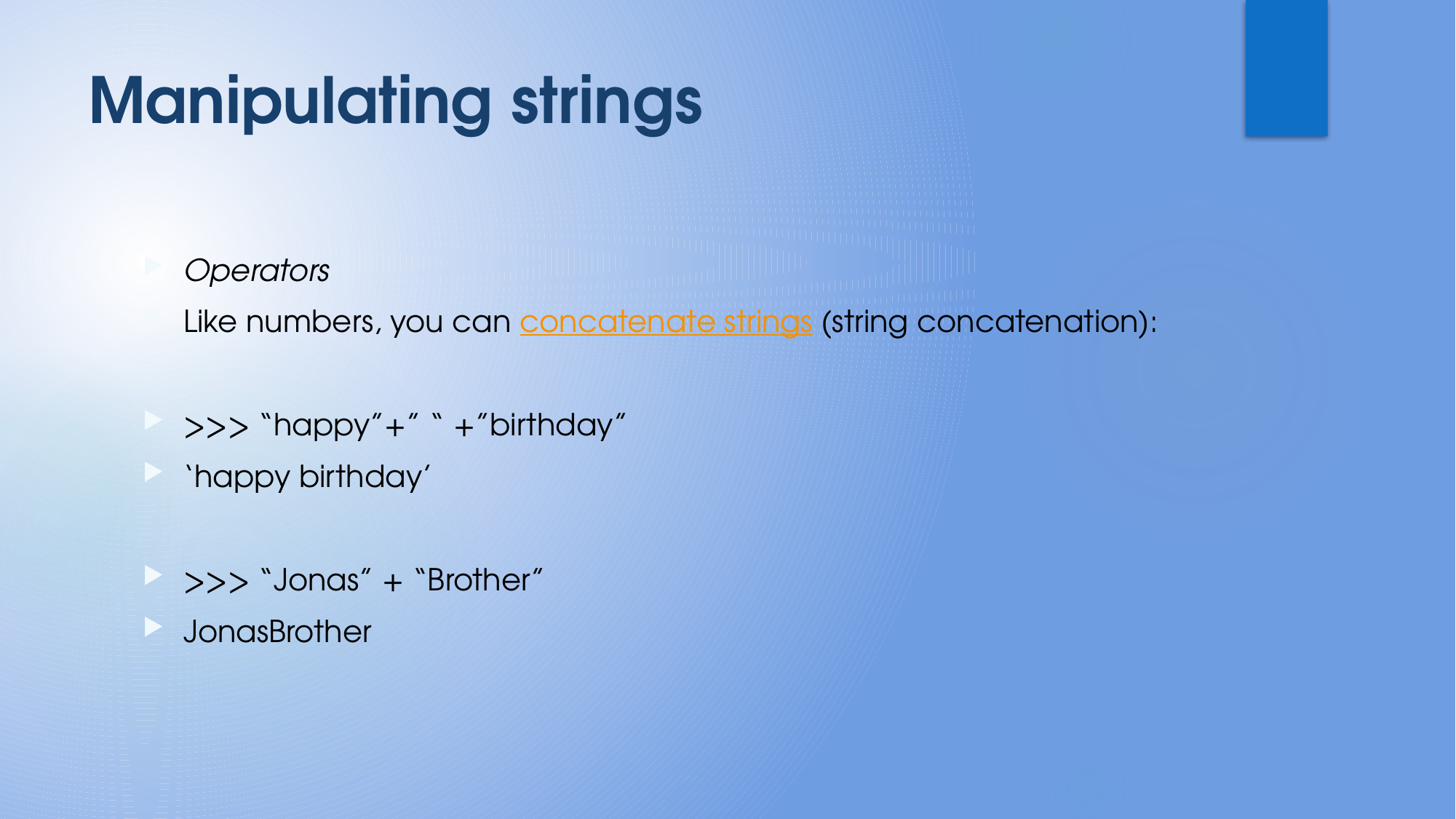

# Manipulating strings
Operators
Like numbers, you can concatenate strings (string concatenation):

>>> “happy”+” “ +”birthday”
‘happy birthday’

>>> “Jonas” + “Brother”
JonasBrother